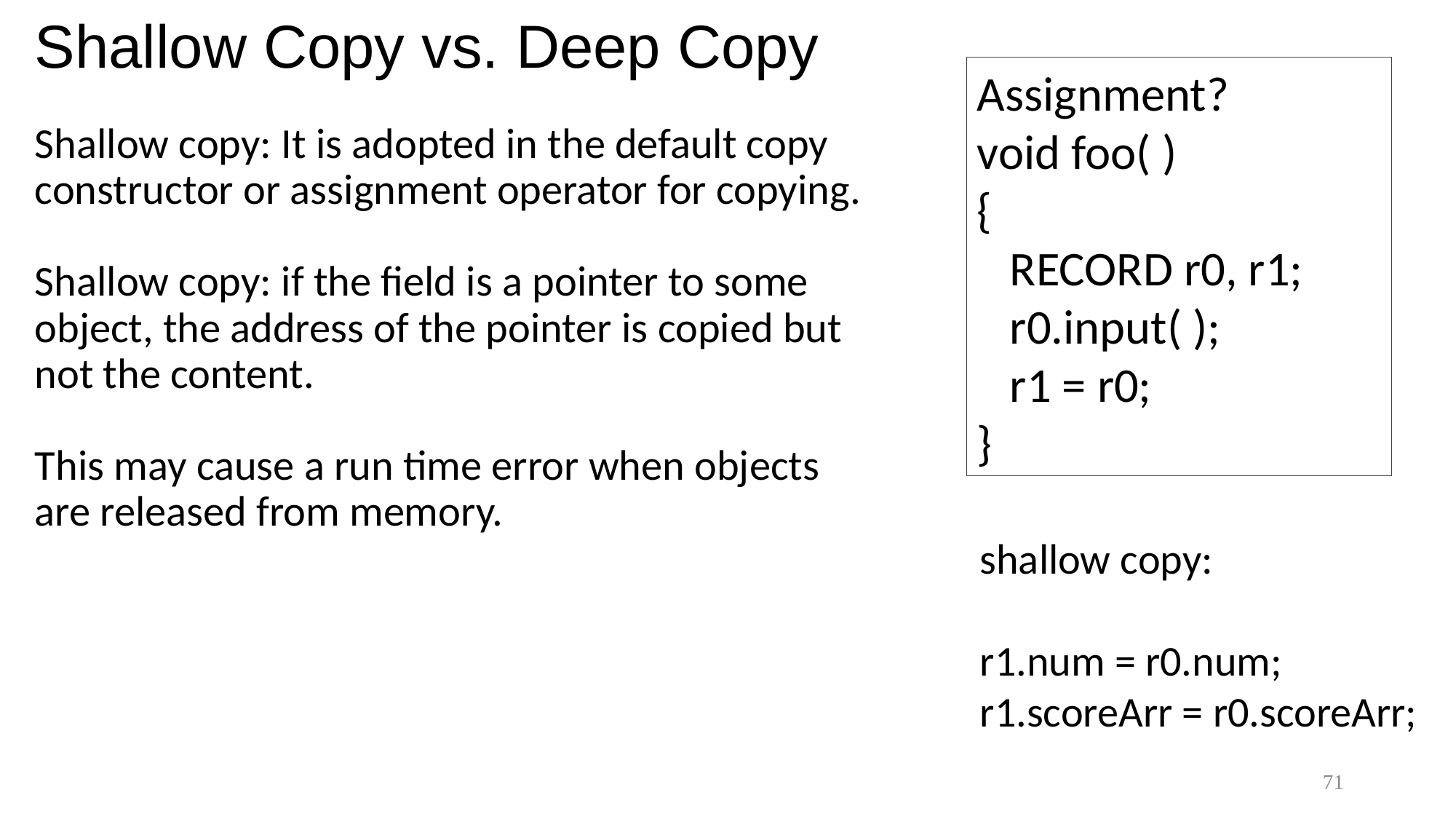

# Shallow Copy vs. Deep Copy
Assignment?
void foo( )
{
   RECORD r0, r1;
   r0.input( );
   r1 = r0;
}
Shallow copy: It is adopted in the default copy constructor or assignment operator for copying.

Shallow copy: if the field is a pointer to some object, the address of the pointer is copied but not the content.

This may cause a run time error when objects are released from memory.

shallow copy:

r1.num = r0.num;
r1.scoreArr = r0.scoreArr;
71